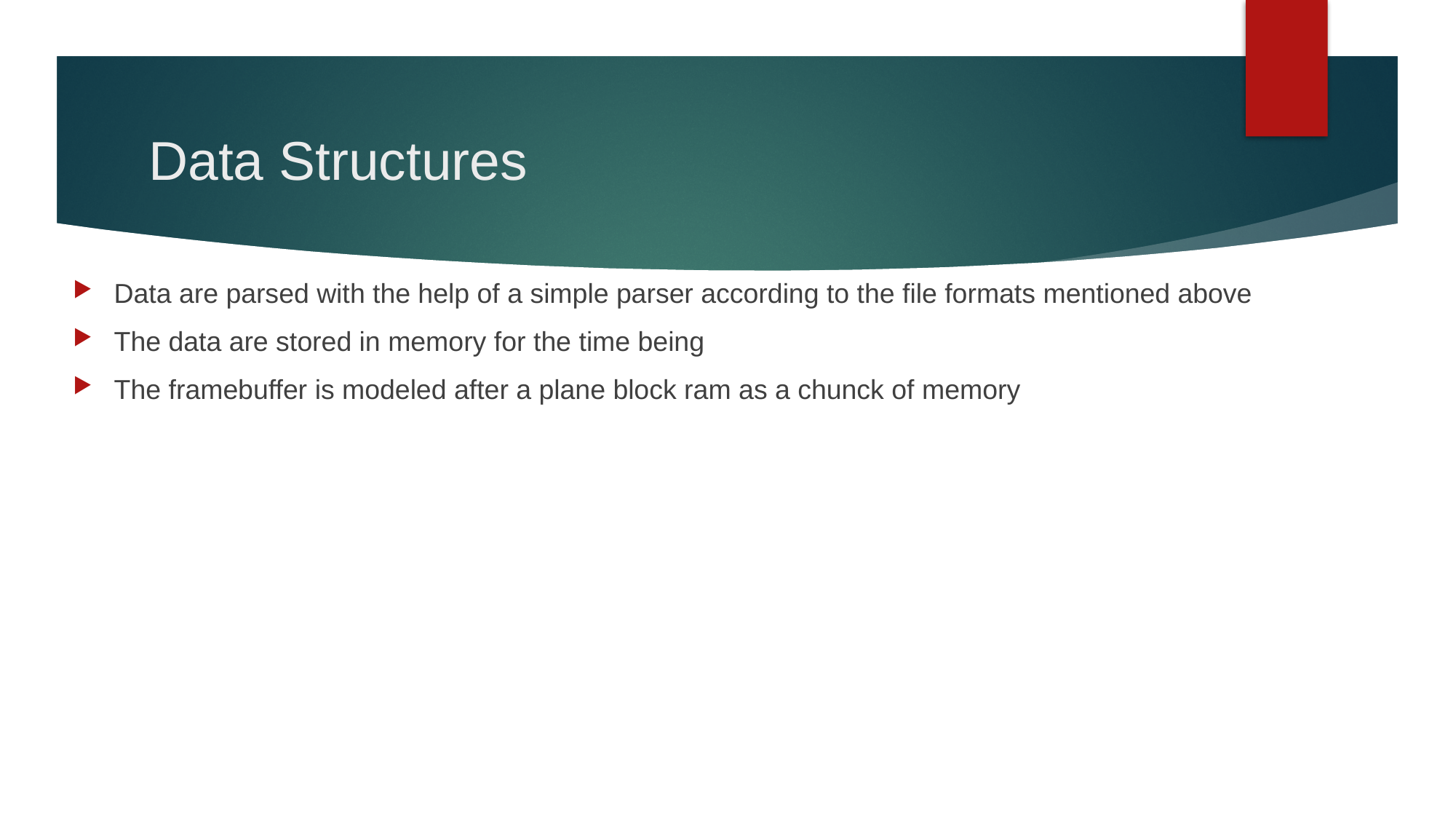

# Data Structures
Data are parsed with the help of a simple parser according to the file formats mentioned above
The data are stored in memory for the time being
The framebuffer is modeled after a plane block ram as a chunck of memory